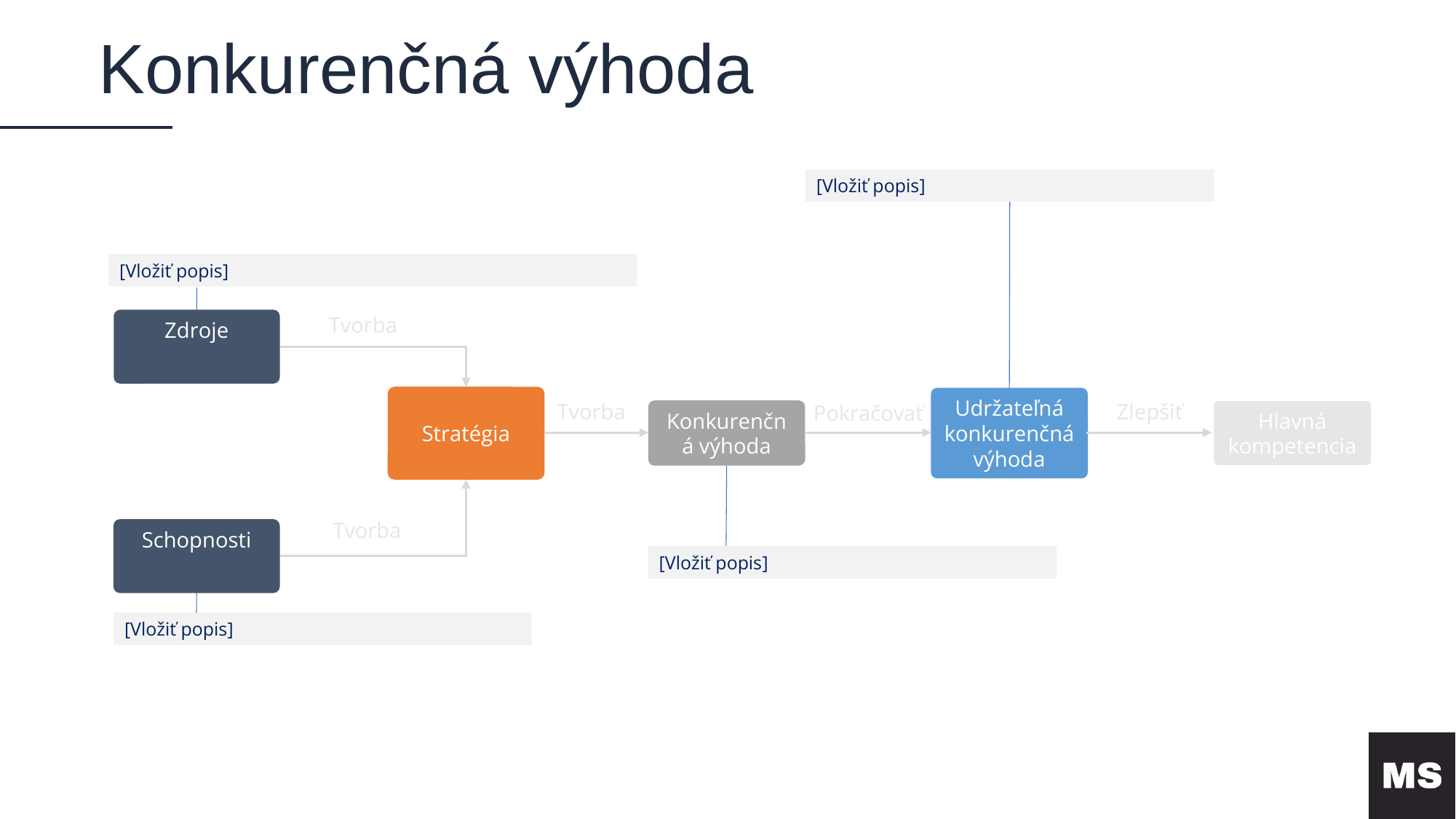

# Konkurenčná výhoda
[Vložiť popis]
[Vložiť popis]
Tvorba
Zdroje

Stratégia
Udržateľná konkurenčná výhoda
Tvorba
Zlepšiť
Pokračovať
Konkurenčná výhoda
Hlavná kompetencia
Tvorba
Schopnosti

[Vložiť popis]
[Vložiť popis]